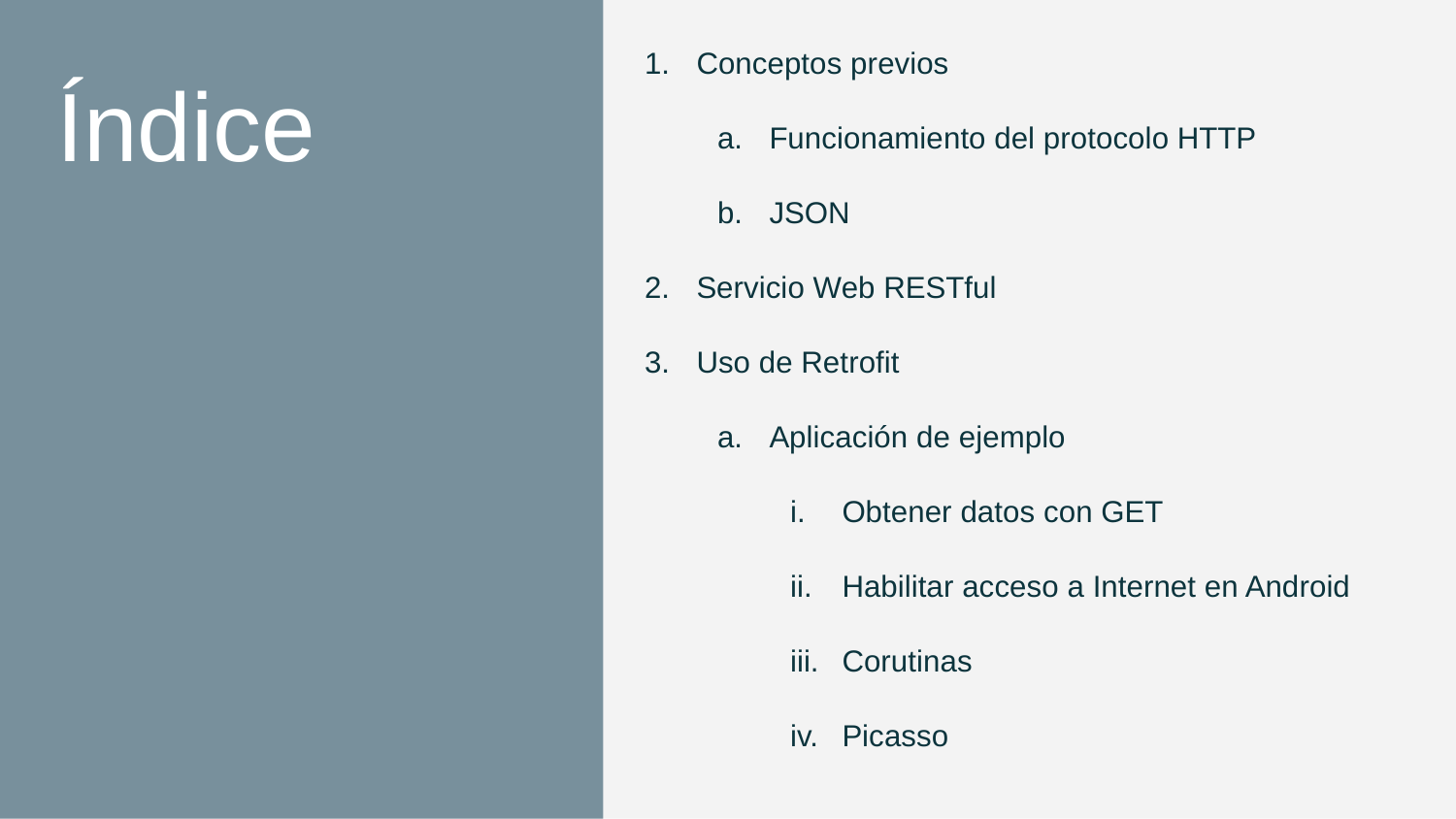

Conceptos previos
Funcionamiento del protocolo HTTP
JSON
Servicio Web RESTful
Uso de Retrofit
Aplicación de ejemplo
Obtener datos con GET
Habilitar acceso a Internet en Android
Corutinas
Picasso
# Índice